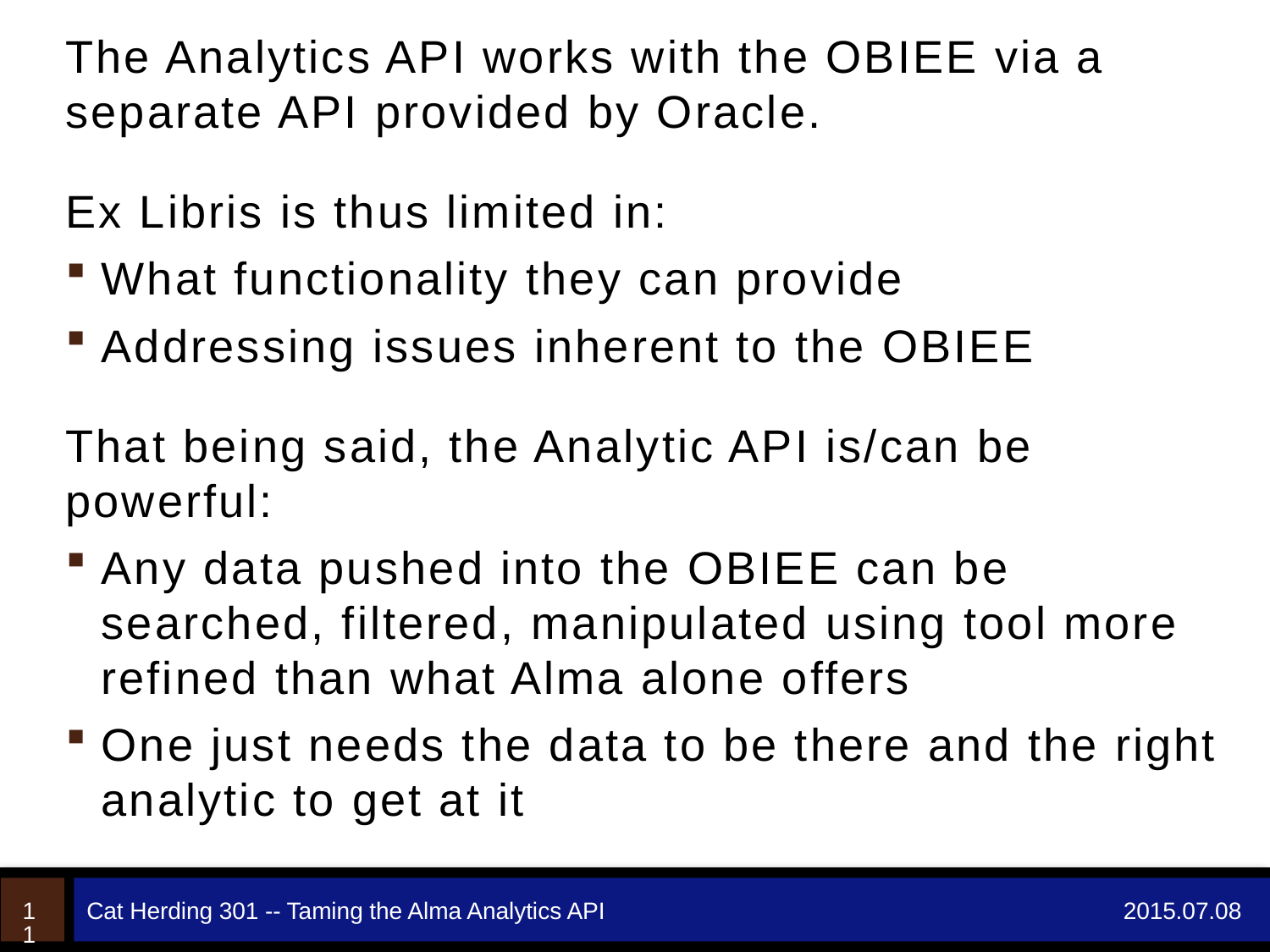

The Analytics API works with the OBIEE via a separate API provided by Oracle.

Ex Libris is thus limited in:
What functionality they can provide
Addressing issues inherent to the OBIEE

That being said, the Analytic API is/can be powerful:
Any data pushed into the OBIEE can be searched, filtered, manipulated using tool more refined than what Alma alone offers
One just needs the data to be there and the right analytic to get at it

11
Cat Herding 301 -- Taming the Alma Analytics API
2015.07.08